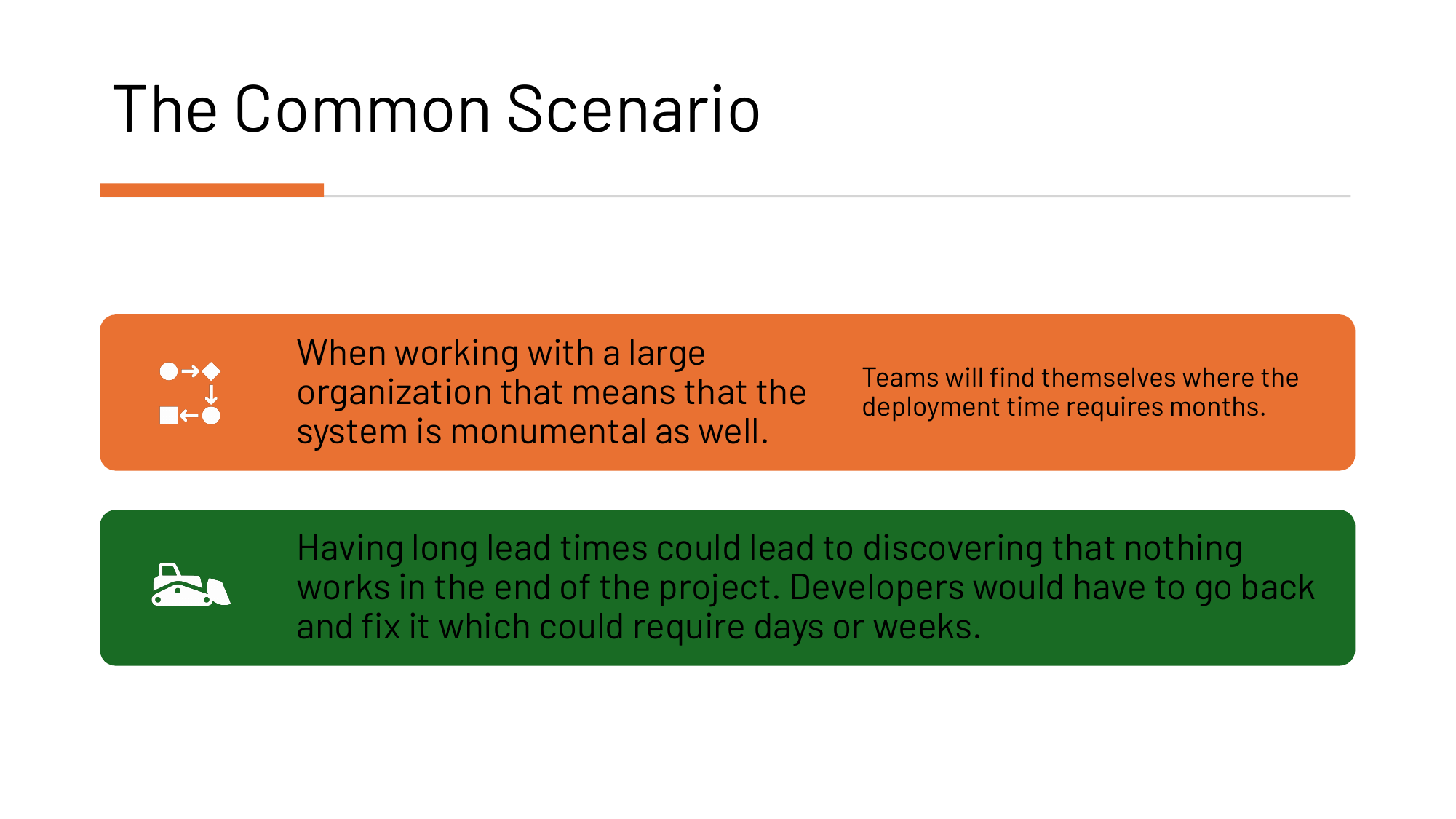

# The Common Scenario

When working with a large organization that means that the system is monumental as well.
Teams will find themselves where the deployment time requires months.
Having long lead times could lead to discovering that nothing works in the end of the project. Developers would have to go back and fix it which could require days or weeks.